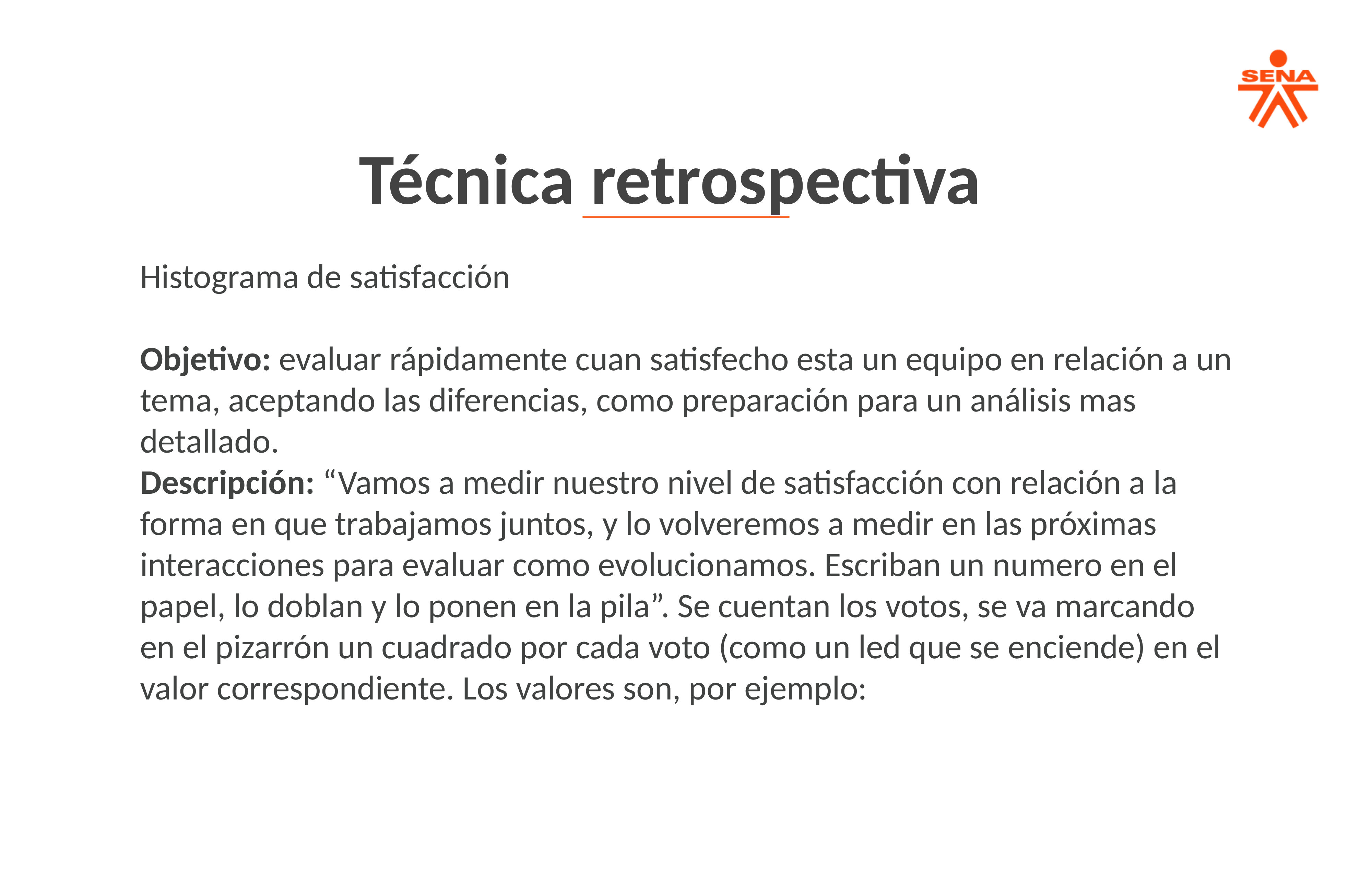

Técnica retrospectiva

Histograma de satisfacción

Objetivo: evaluar rápidamente cuan satisfecho esta un equipo en relación a un
tema, aceptando las diferencias, como preparación para un análisis mas
detallado.
Descripción: “Vamos a medir nuestro nivel de satisfacción con relación a la
forma en que trabajamos juntos, y lo volveremos a medir en las próximas
interacciones para evaluar como evolucionamos. Escriban un numero en el
papel, lo doblan y lo ponen en la pila”. Se cuentan los votos, se va marcando
en el pizarrón un cuadrado por cada voto (como un led que se enciende) en el
valor correspondiente. Los valores son, por ejemplo: